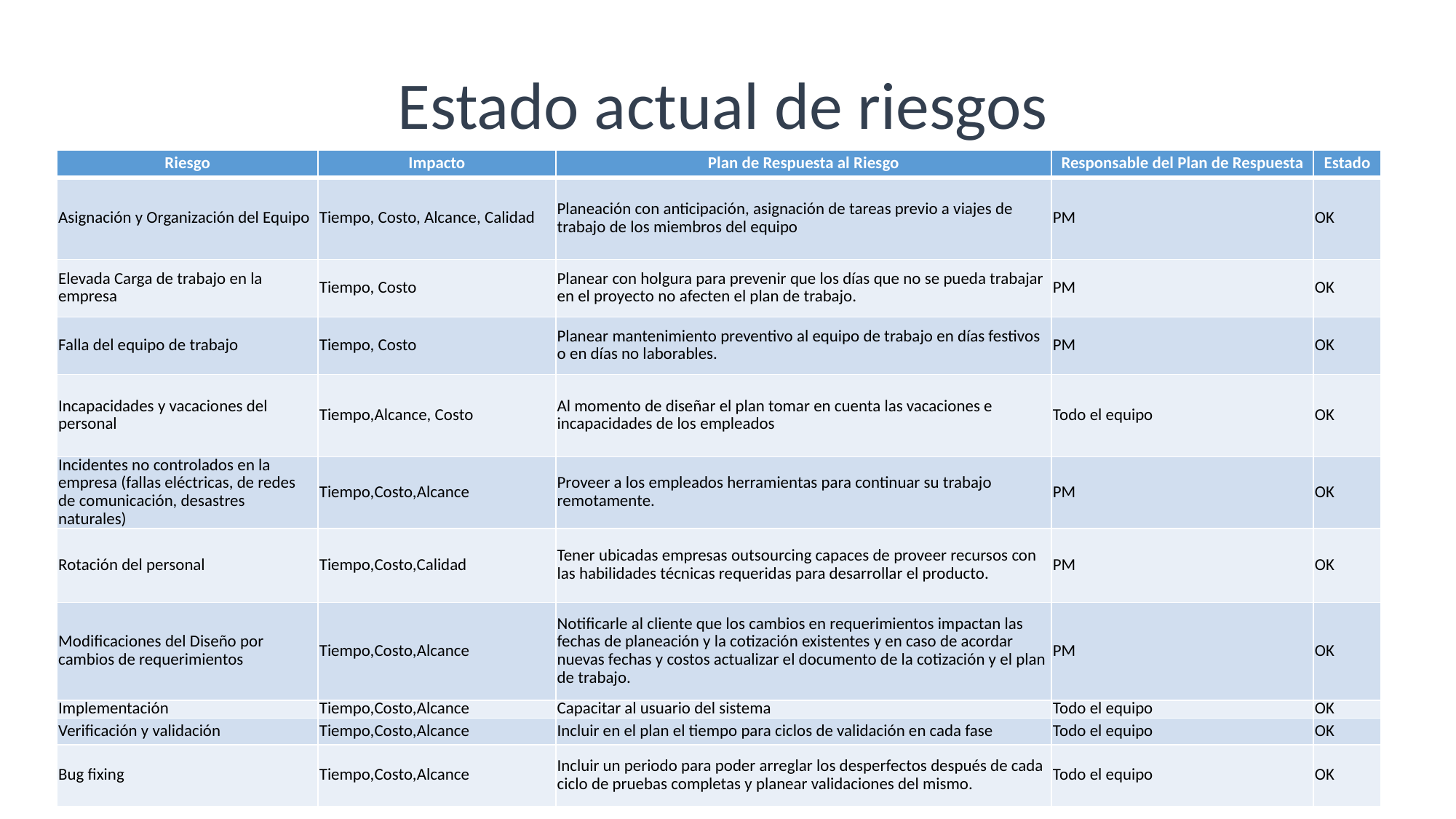

# Estado actual de riesgos
| Riesgo | Impacto | Plan de Respuesta al Riesgo | Responsable del Plan de Respuesta | Estado |
| --- | --- | --- | --- | --- |
| Asignación y Organización del Equipo | Tiempo, Costo, Alcance, Calidad | Planeación con anticipación, asignación de tareas previo a viajes de trabajo de los miembros del equipo | PM | OK |
| Elevada Carga de trabajo en la empresa | Tiempo, Costo | Planear con holgura para prevenir que los días que no se pueda trabajar en el proyecto no afecten el plan de trabajo. | PM | OK |
| Falla del equipo de trabajo | Tiempo, Costo | Planear mantenimiento preventivo al equipo de trabajo en días festivos o en días no laborables. | PM | OK |
| Incapacidades y vacaciones del personal | Tiempo,Alcance, Costo | Al momento de diseñar el plan tomar en cuenta las vacaciones e incapacidades de los empleados | Todo el equipo | OK |
| Incidentes no controlados en la empresa (fallas eléctricas, de redes de comunicación, desastres naturales) | Tiempo,Costo,Alcance | Proveer a los empleados herramientas para continuar su trabajo remotamente. | PM | OK |
| Rotación del personal | Tiempo,Costo,Calidad | Tener ubicadas empresas outsourcing capaces de proveer recursos con las habilidades técnicas requeridas para desarrollar el producto. | PM | OK |
| Modificaciones del Diseño por cambios de requerimientos | Tiempo,Costo,Alcance | Notificarle al cliente que los cambios en requerimientos impactan las fechas de planeación y la cotización existentes y en caso de acordar nuevas fechas y costos actualizar el documento de la cotización y el plan de trabajo. | PM | OK |
| Implementación | Tiempo,Costo,Alcance | Capacitar al usuario del sistema | Todo el equipo | OK |
| Verificación y validación | Tiempo,Costo,Alcance | Incluir en el plan el tiempo para ciclos de validación en cada fase | Todo el equipo | OK |
| Bug fixing | Tiempo,Costo,Alcance | Incluir un periodo para poder arreglar los desperfectos después de cada ciclo de pruebas completas y planear validaciones del mismo. | Todo el equipo | OK |